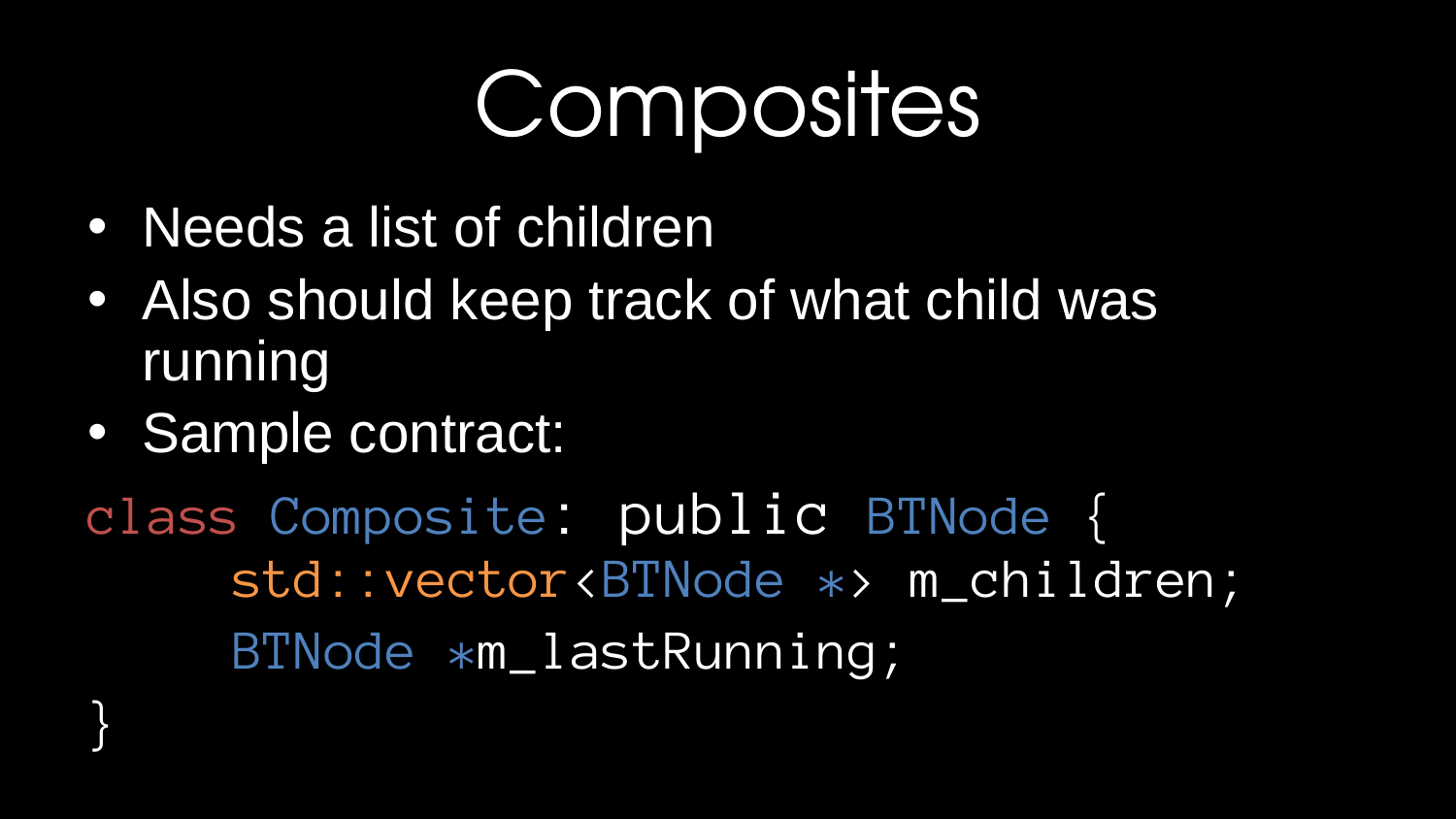

# Composites
Needs a list of children
Also should keep track of what child was running
Sample contract:
class Composite: public BTNode {
	std::vector<BTNode *> m_children;
	BTNode *m_lastRunning;
}